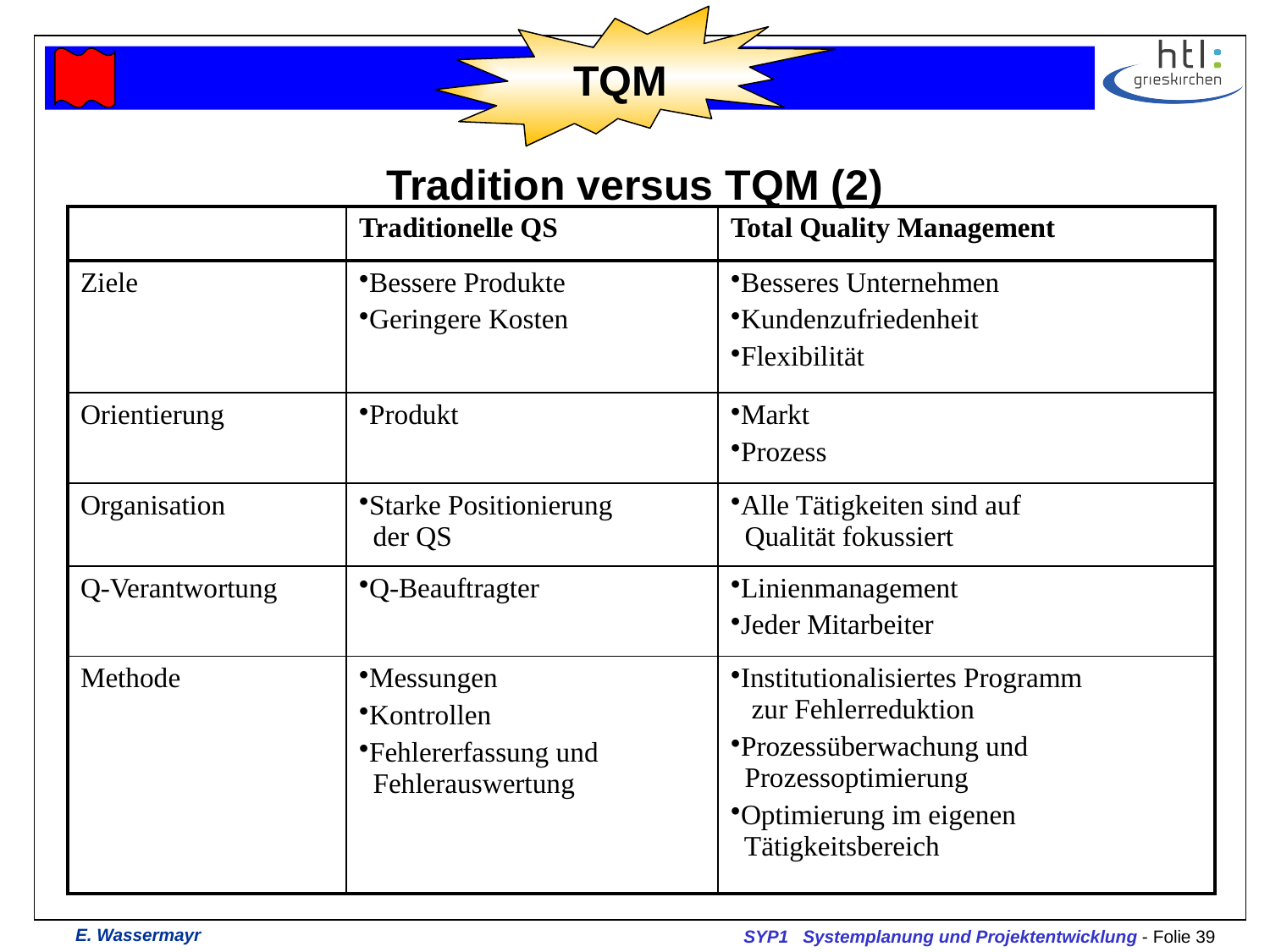

TQM

# Tradition versus TQM (2)

|  | Traditionelle QS | Total Quality Management |
| --- | --- | --- |
| Ziele | Bessere Produkte Geringere Kosten | Besseres Unternehmen Kundenzufriedenheit Flexibilität |
| Orientierung | Produkt | Markt Prozess |
| Organisation | Starke Positionierung der QS | Alle Tätigkeiten sind auf Qualität fokussiert |
| Q-Verantwortung | Q-Beauftragter | Linienmanagement Jeder Mitarbeiter |
| Methode | Messungen Kontrollen Fehlererfassung und Fehlerauswertung | Institutionalisiertes Programm zur Fehlerreduktion Prozessüberwachung und Prozessoptimierung Optimierung im eigenen Tätigkeitsbereich |